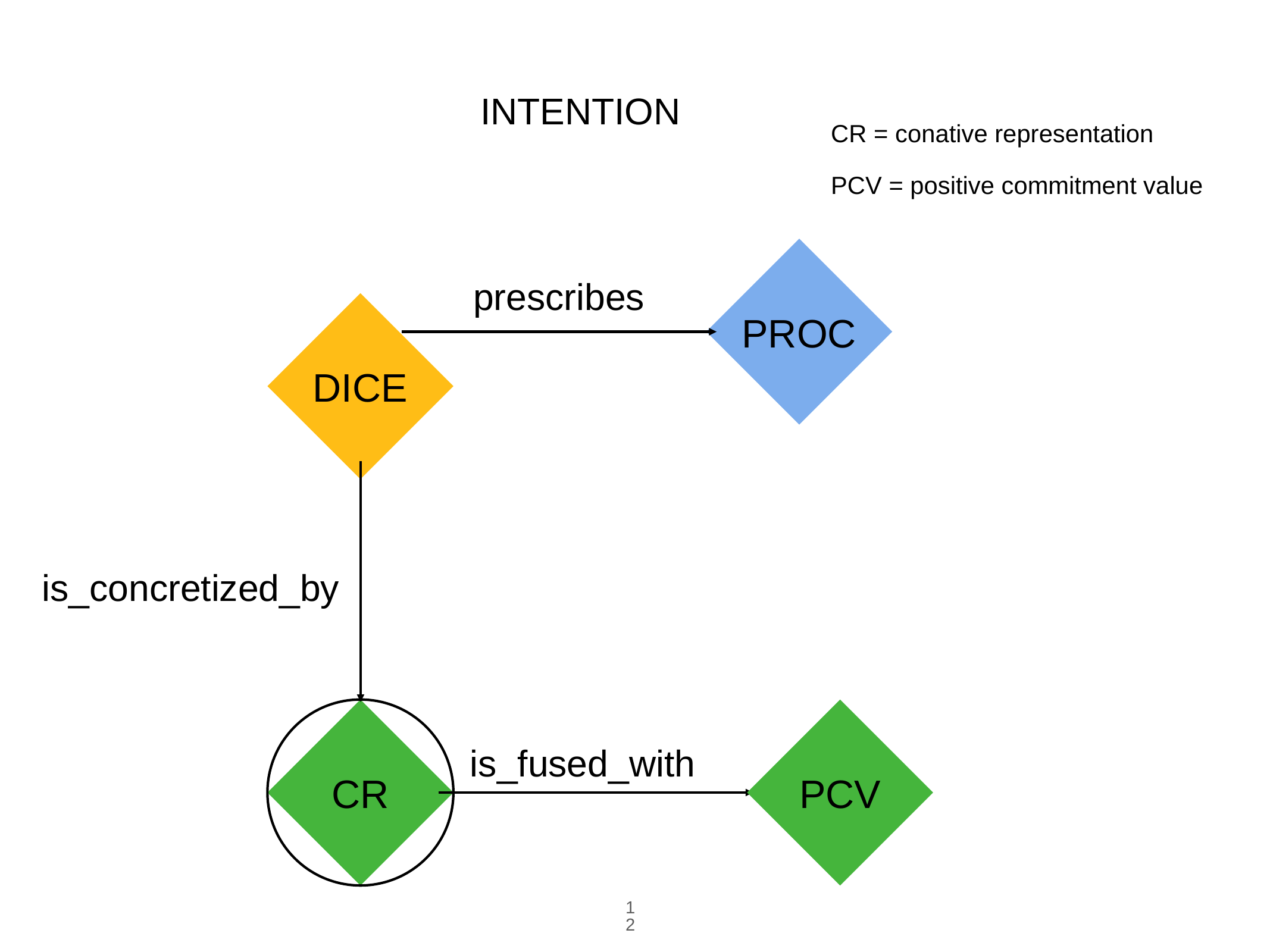

INTENTION
CR = conative representation
PCV = positive commitment value
PROC
prescribes
DICE

is_concretized_by
CR

PCV
is_fused_with

12